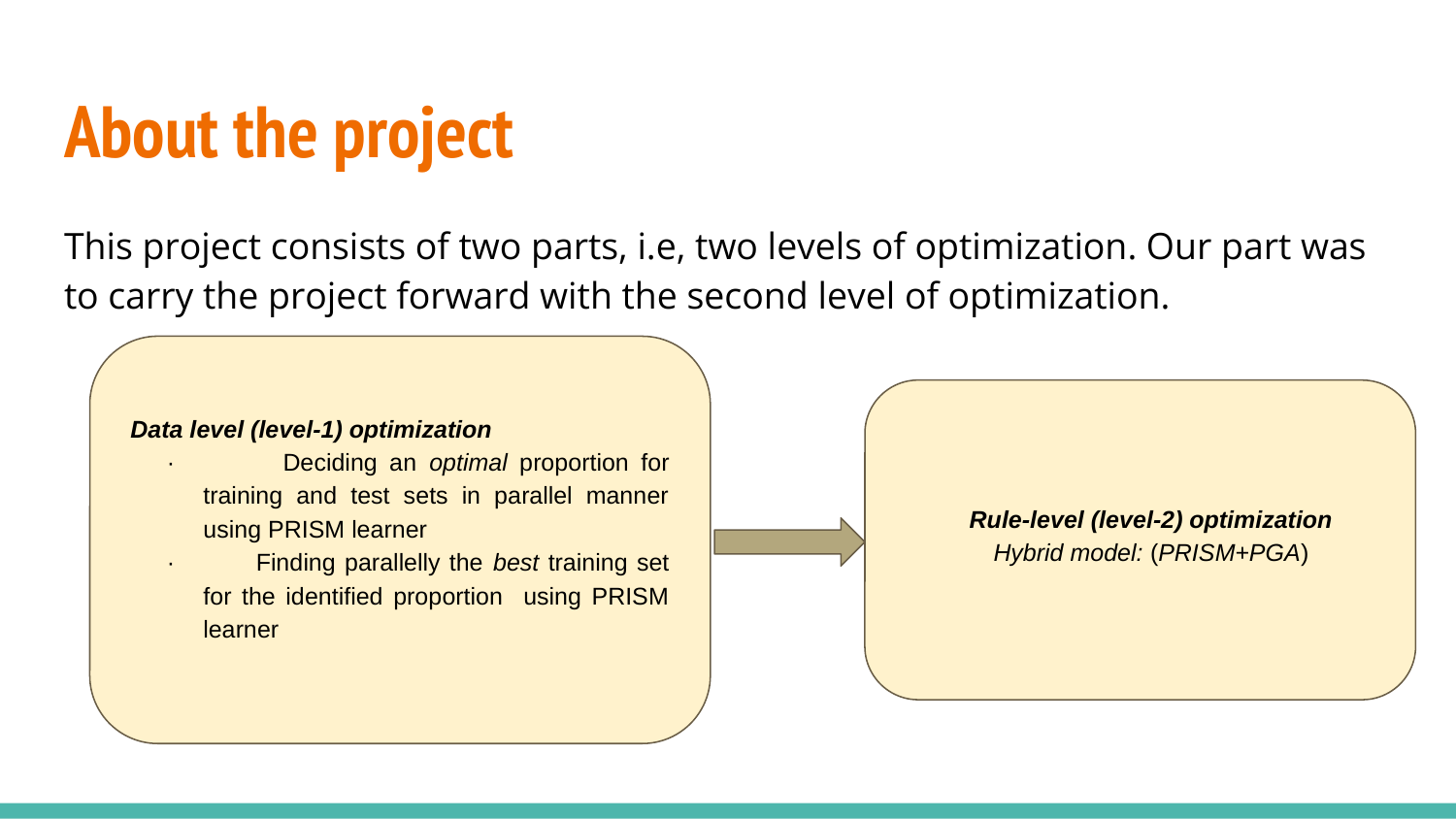

# About the project
This project consists of two parts, i.e, two levels of optimization. Our part was to carry the project forward with the second level of optimization.

Data level (level-1) optimization
·         Deciding an optimal proportion for training and test sets in parallel manner using PRISM learner
·         Finding parallelly the best training set for the identified proportion  using PRISM learner

Rule-level (level-2) optimization
Hybrid model: (PRISM+PGA)